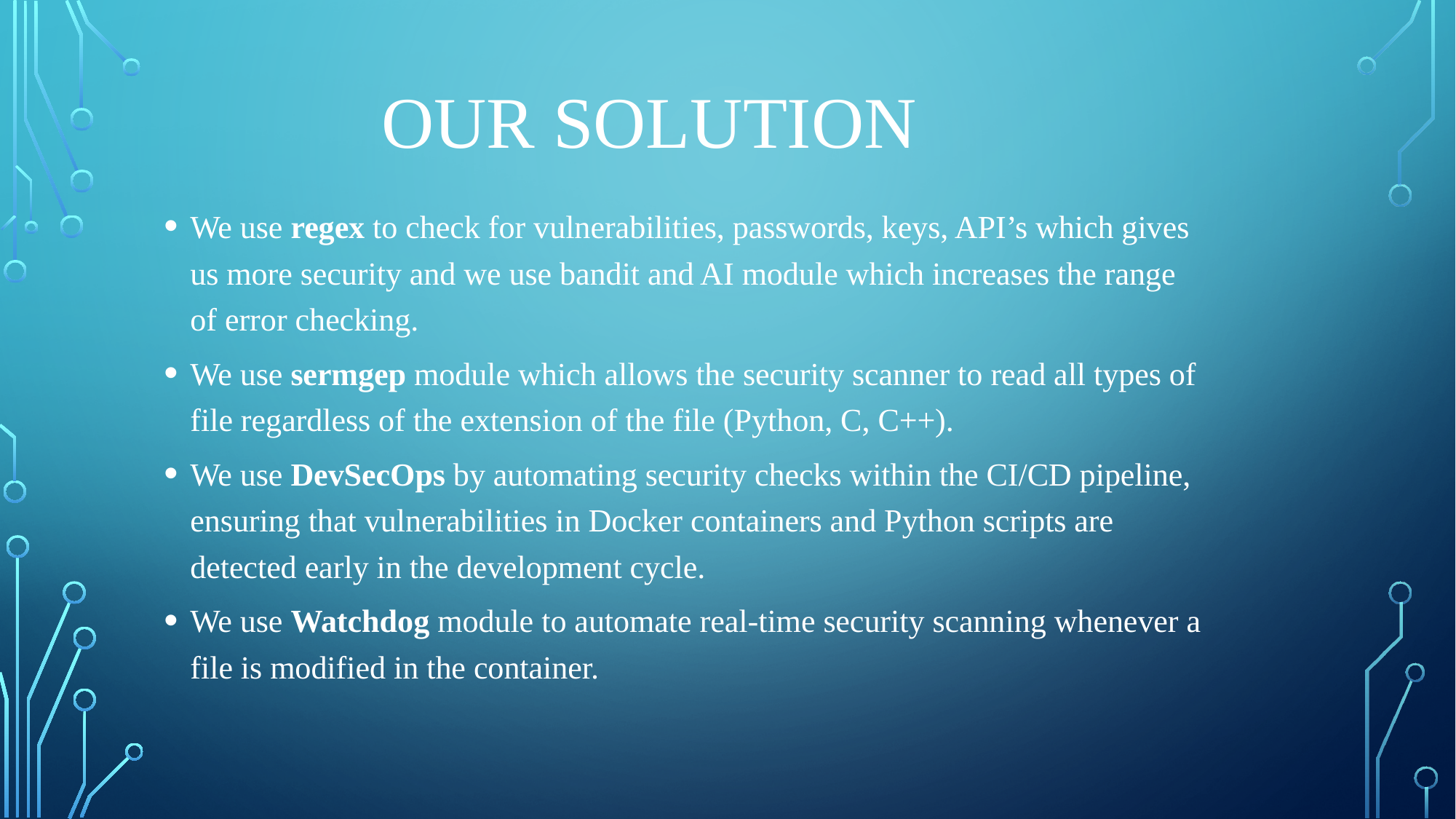

# OUR SOLUTION
We use regex to check for vulnerabilities, passwords, keys, API’s which gives us more security and we use bandit and AI module which increases the range of error checking.
We use sermgep module which allows the security scanner to read all types of file regardless of the extension of the file (Python, C, C++).
We use DevSecOps by automating security checks within the CI/CD pipeline, ensuring that vulnerabilities in Docker containers and Python scripts are detected early in the development cycle.
We use Watchdog module to automate real-time security scanning whenever a file is modified in the container.